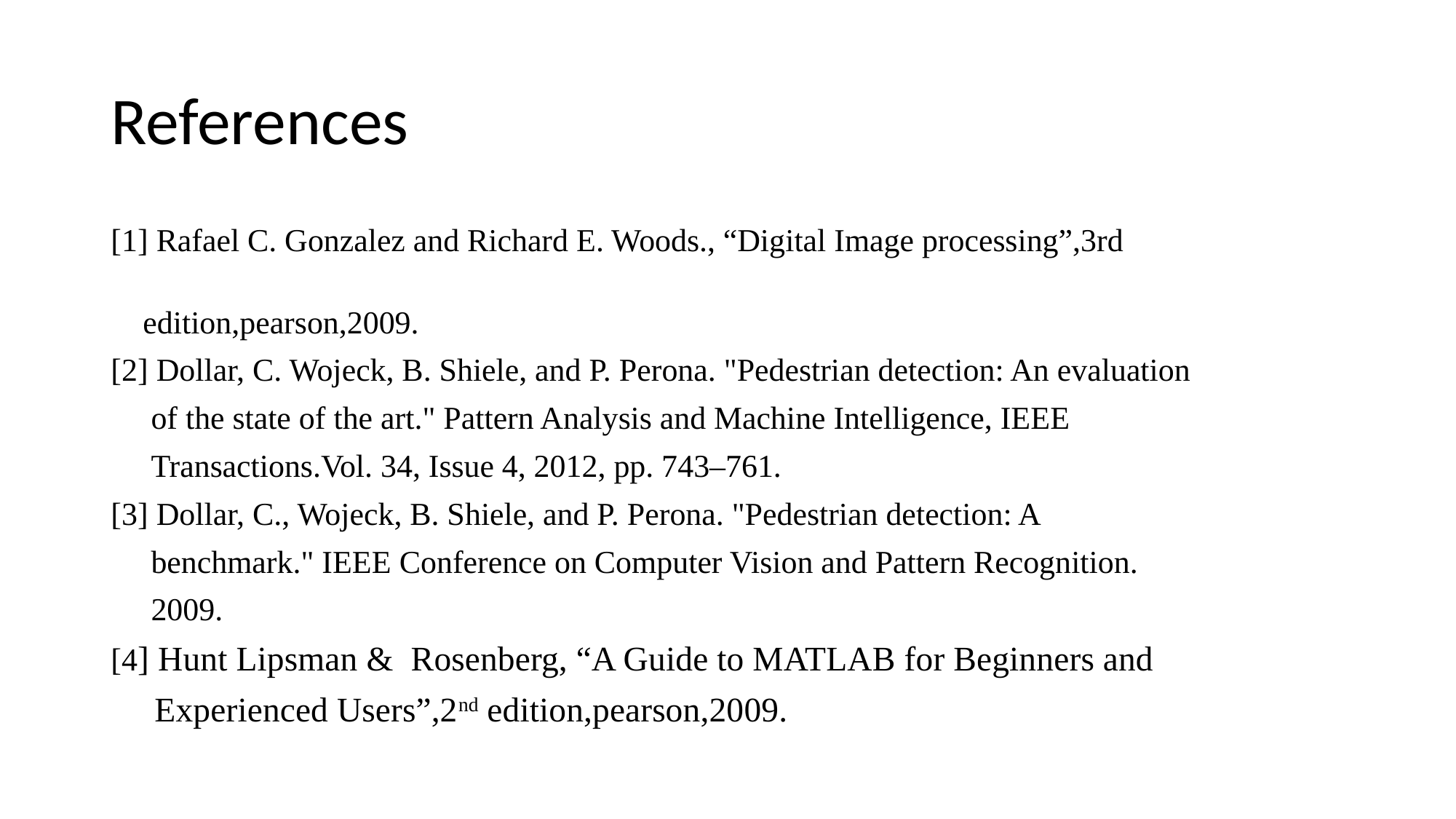

# References
[1] Rafael C. Gonzalez and Richard E. Woods., “Digital Image processing”,3rd
    edition,pearson,2009.
[2] Dollar, C. Wojeck, B. Shiele, and P. Perona. "Pedestrian detection: An evaluation
     of the state of the art." Pattern Analysis and Machine Intelligence, IEEE
     Transactions.Vol. 34, Issue 4, 2012, pp. 743–761.
[3] Dollar, C., Wojeck, B. Shiele, and P. Perona. "Pedestrian detection: A
     benchmark." IEEE Conference on Computer Vision and Pattern Recognition.
     2009.
[4] Hunt Lipsman &  Rosenberg, “A Guide to MATLAB for Beginners and
     Experienced Users”,2nd edition,pearson,2009.